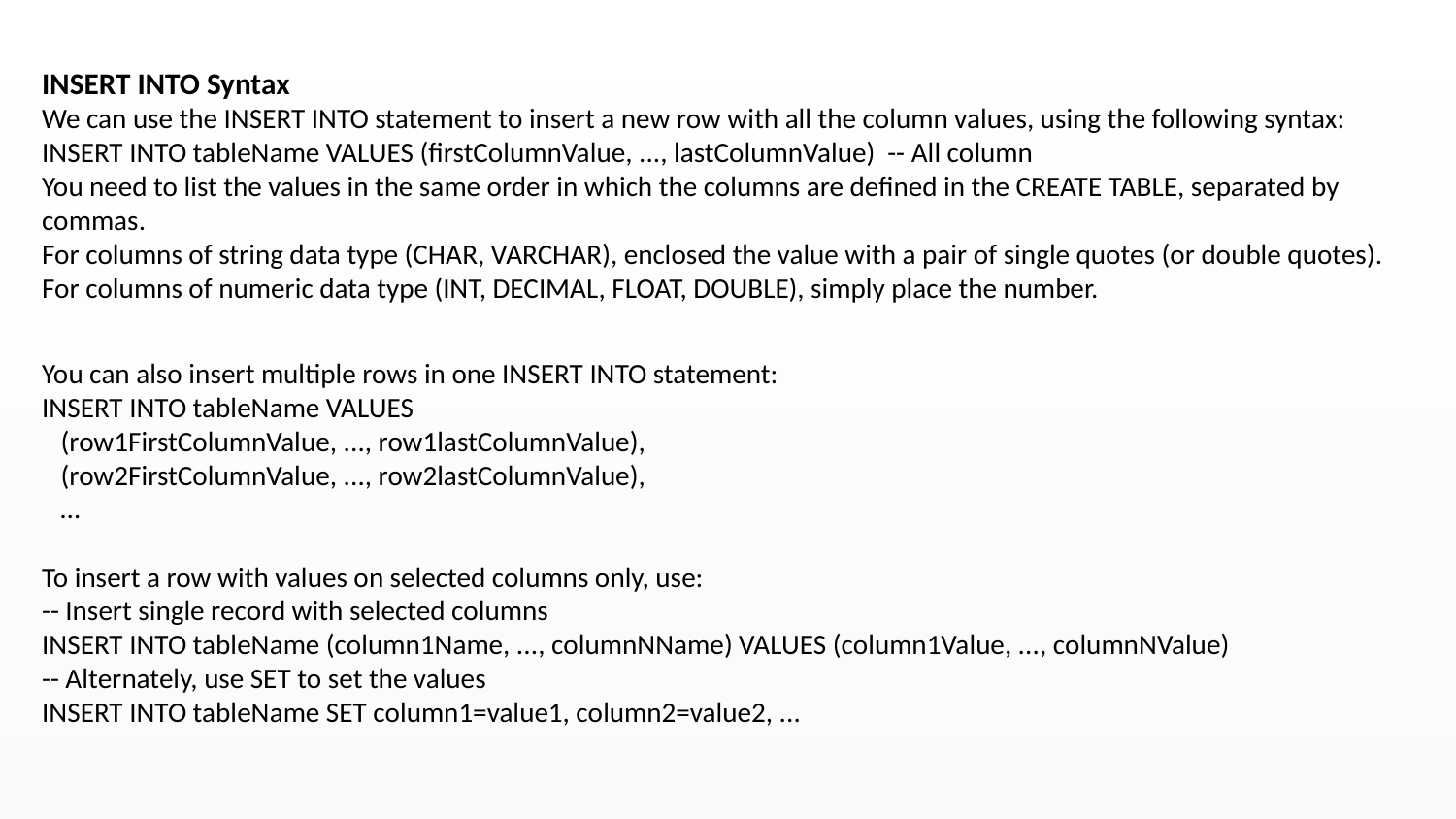

INSERT INTO Syntax
We can use the INSERT INTO statement to insert a new row with all the column values, using the following syntax:
INSERT INTO tableName VALUES (firstColumnValue, ..., lastColumnValue)  -- All column
You need to list the values in the same order in which the columns are defined in the CREATE TABLE, separated by commas.
For columns of string data type (CHAR, VARCHAR), enclosed the value with a pair of single quotes (or double quotes).
For columns of numeric data type (INT, DECIMAL, FLOAT, DOUBLE), simply place the number.

You can also insert multiple rows in one INSERT INTO statement:
INSERT INTO tableName VALUES
   (row1FirstColumnValue, ..., row1lastColumnValue),
   (row2FirstColumnValue, ..., row2lastColumnValue),
   …

To insert a row with values on selected columns only, use:
-- Insert single record with selected columns
INSERT INTO tableName (column1Name, ..., columnNName) VALUES (column1Value, ..., columnNValue)
-- Alternately, use SET to set the values
INSERT INTO tableName SET column1=value1, column2=value2, ...